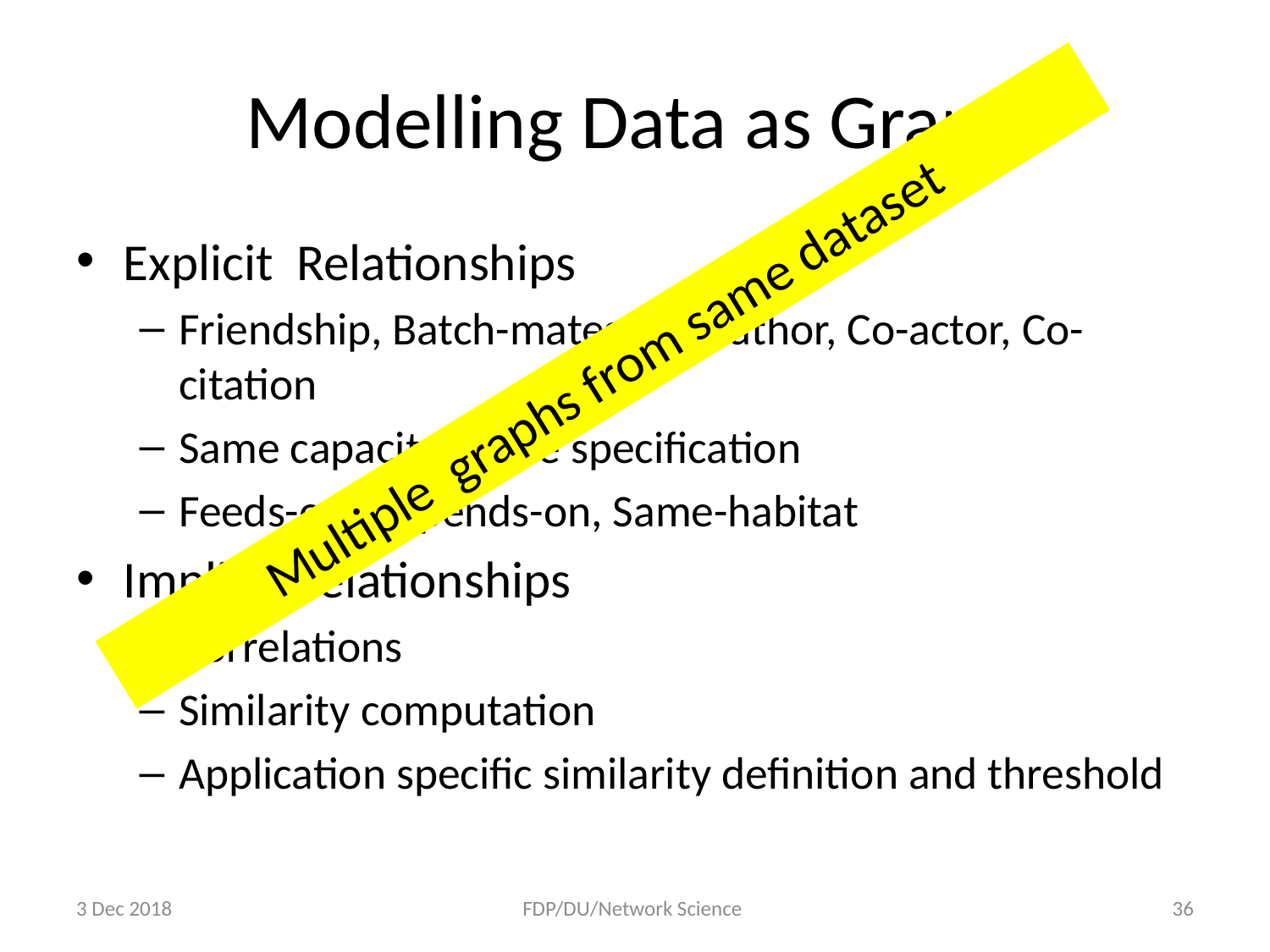

# Modelling Data as Graph
Explicit  Relationships
Friendship, Batch-mates, Co-author, Co-actor, Co-citation
Same capacity, Same specification
Feeds-on, Depends-on, Same-habitat
Implicit Relationships
Correlations
Similarity computation
Application specific similarity definition and threshold

Multiple  graphs from same dataset
3 Dec 2018
FDP/DU/Network Science
36